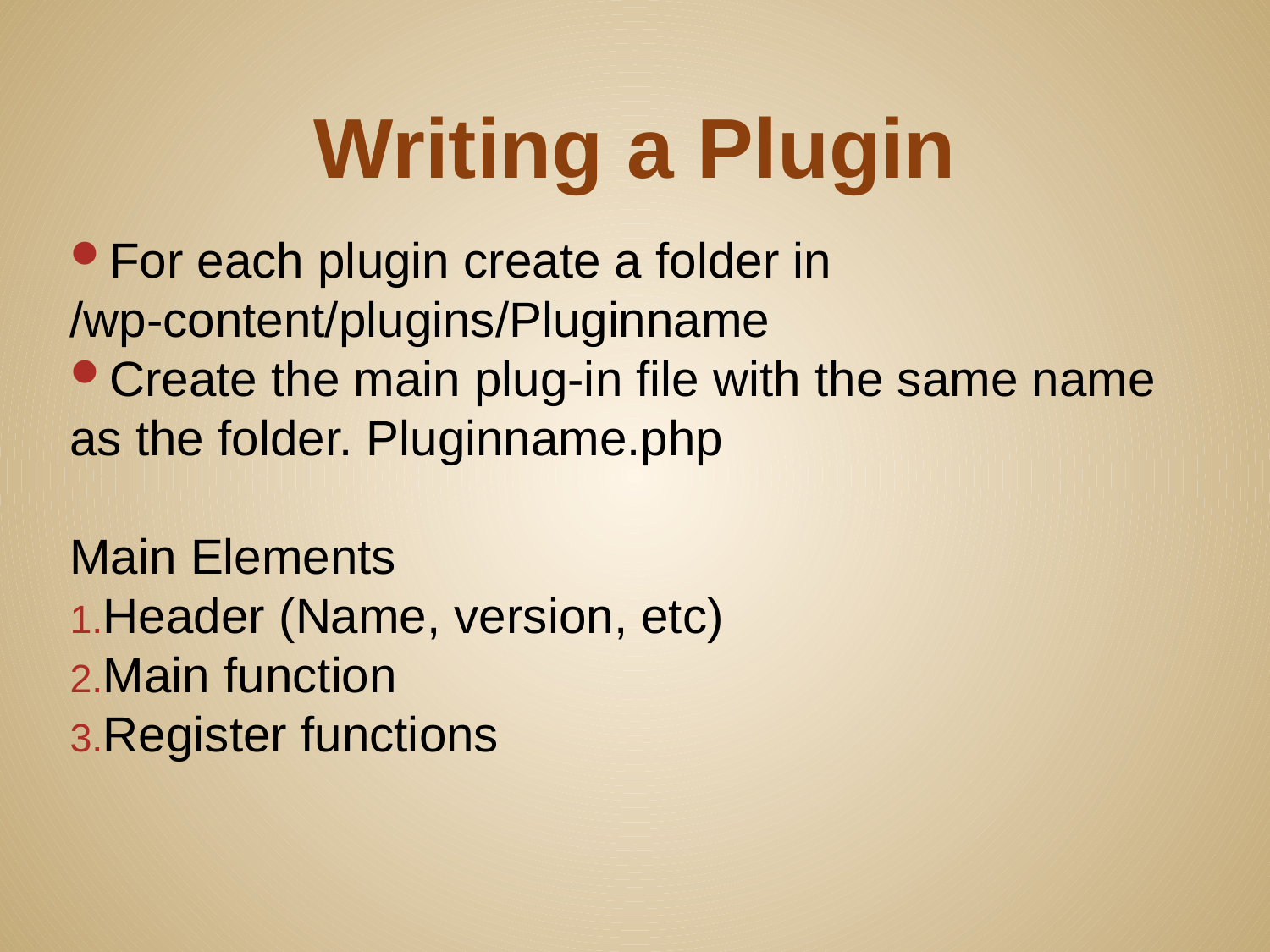

# Writing a Plugin
For each plugin create a folder in /wp-content/plugins/Pluginname
Create the main plug-in file with the same name as the folder. Pluginname.php

Main Elements
Header (Name, version, etc)
Main function
Register functions